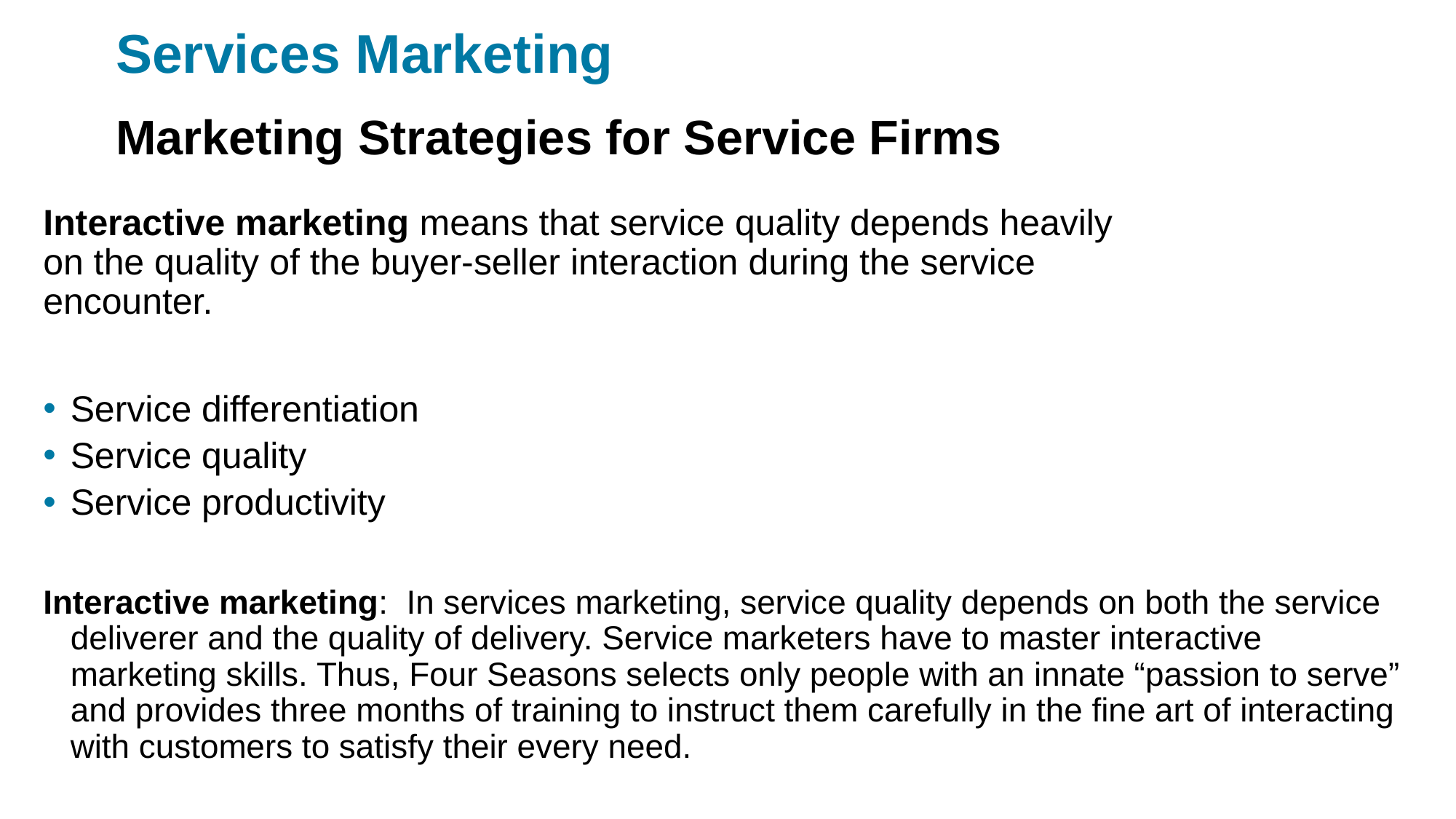

# Services Marketing
Marketing Strategies for Service Firms

Interactive marketing means that service quality depends heavily
on the quality of the buyer-seller interaction during the service
encounter.

Service differentiation
Service quality
Service productivity

Interactive marketing:  In services marketing, service quality depends on both the service deliverer and the quality of delivery. Service marketers have to master interactive marketing skills. Thus, Four Seasons selects only people with an innate “passion to serve” and provides three months of training to instruct them carefully in the fine art of interacting with customers to satisfy their every need.